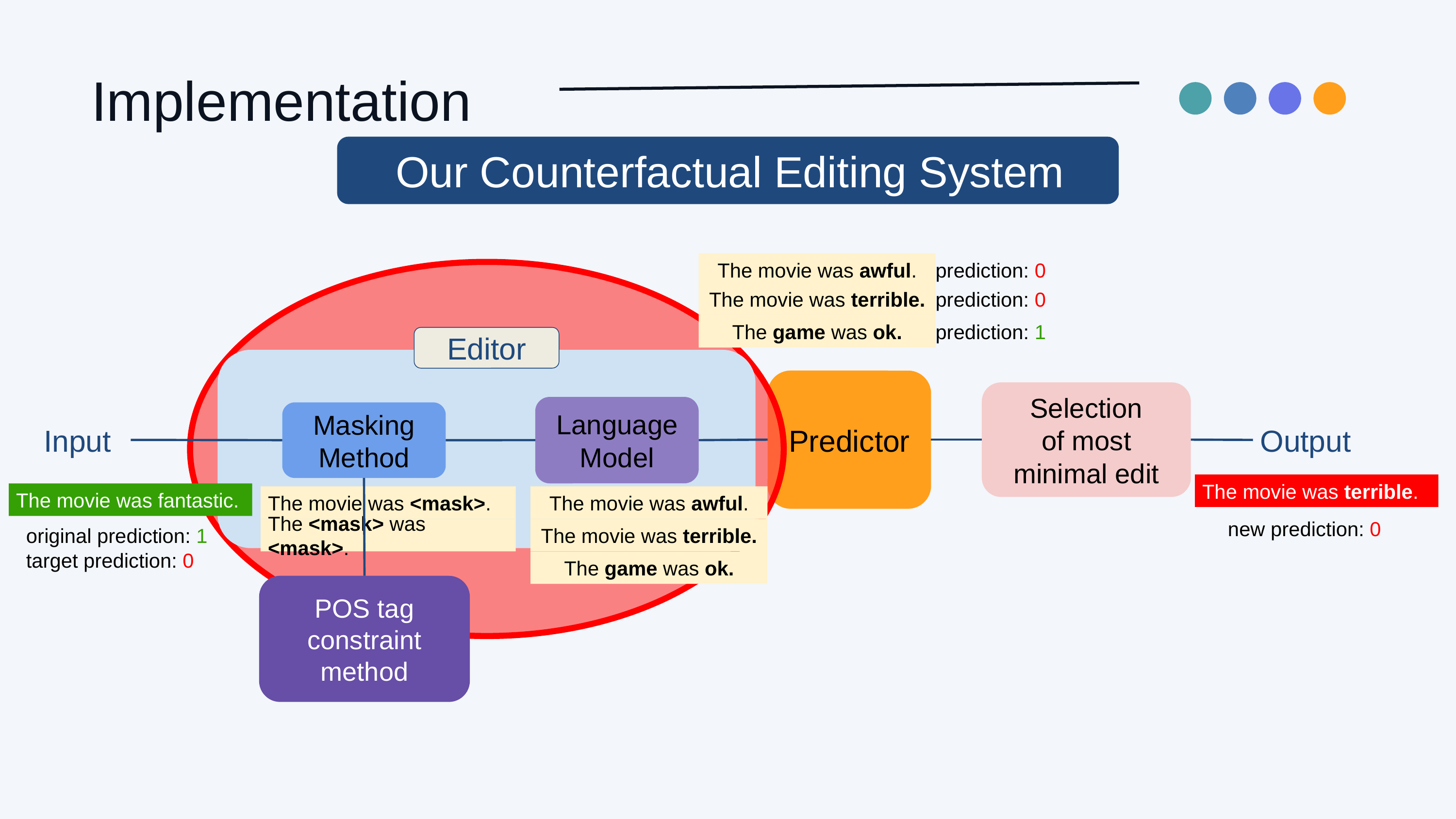

Implementation

Our Counterfactual Editing System
prediction: 0
The movie was awful.
prediction: 0
The movie was terrible.
prediction: 1
The game was ok.

Editor

Predictor
Selection
of most minimal edit
Language Model
Masking Method
Input
Output
The movie was terrible.
new prediction: 0
The movie was fantastic.
original prediction: 1
target prediction: 0
The movie was <mask>.
The <mask> was <mask>.
The movie was awful.
The movie was terrible.
The game was ok.
POS tag constraint method